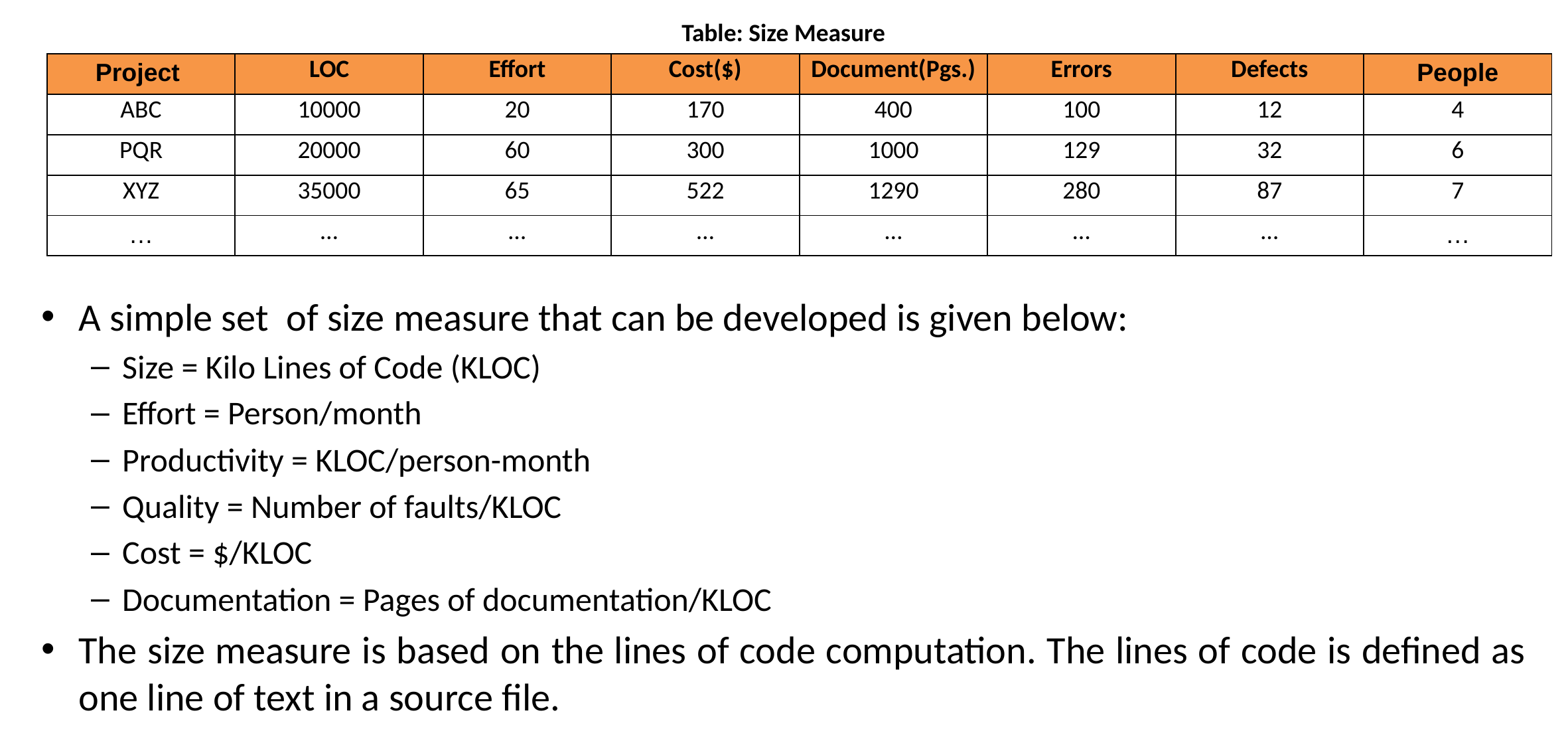

Table: Size Measure
| Project | LOC | Effort | Cost($) | Document(Pgs.) | Errors | Defects | People |
| --- | --- | --- | --- | --- | --- | --- | --- |
| ABC | 10000 | 20 | 170 | 400 | 100 | 12 | 4 |
| PQR | 20000 | 60 | 300 | 1000 | 129 | 32 | 6 |
| XYZ | 35000 | 65 | 522 | 1290 | 280 | 87 | 7 |
| … | … | … | … | … | … | … | … |
A simple set  of size measure that can be developed is given below:
Size = Kilo Lines of Code (KLOC)
Effort = Person/month
Productivity = KLOC/person-month
Quality = Number of faults/KLOC
Cost = $/KLOC
Documentation = Pages of documentation/KLOC
The size measure is based on the lines of code computation. The lines of code is defined as one line of text in a source file.